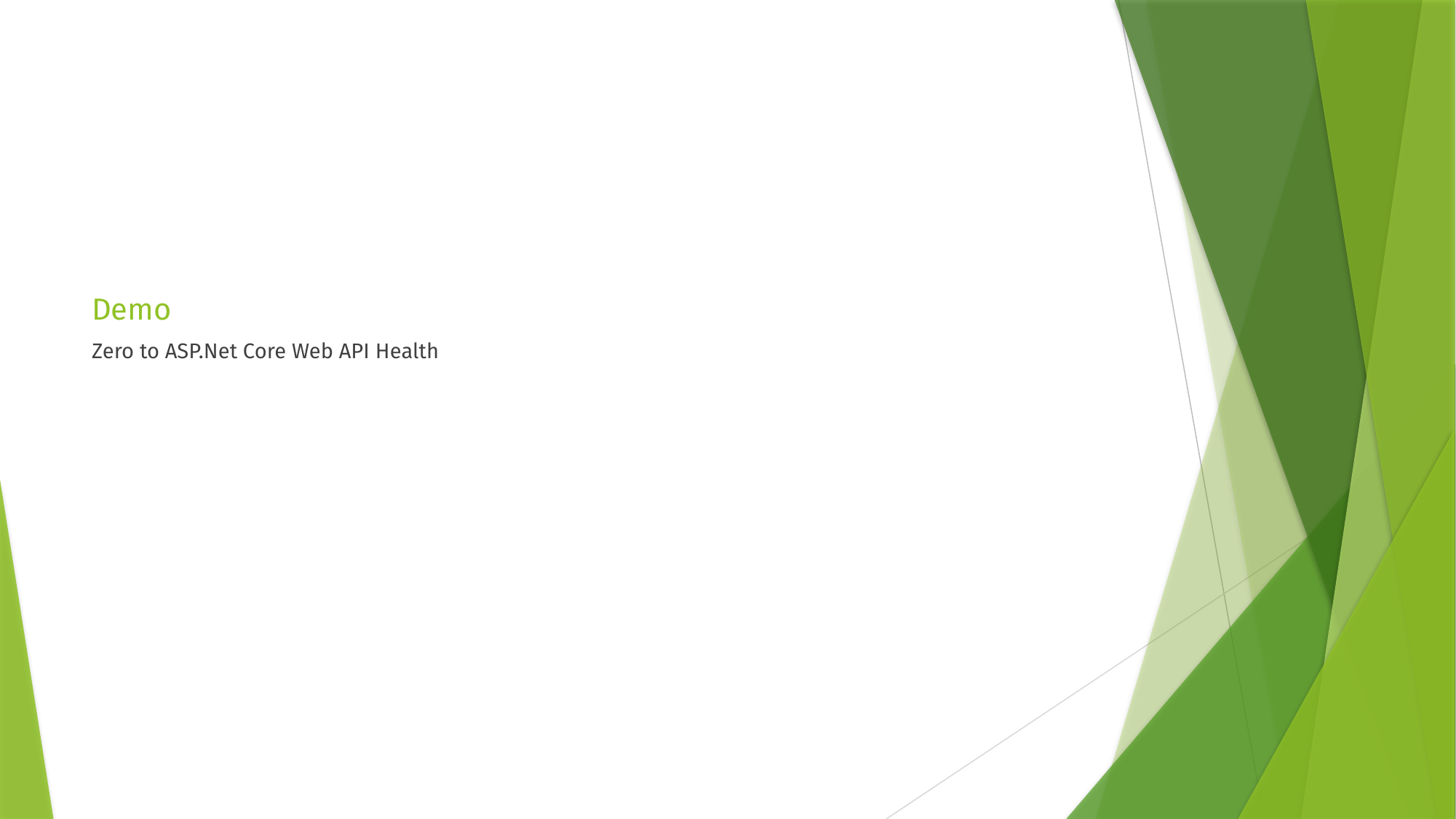

# Demo
Zero to ASP.Net Core Web API Health